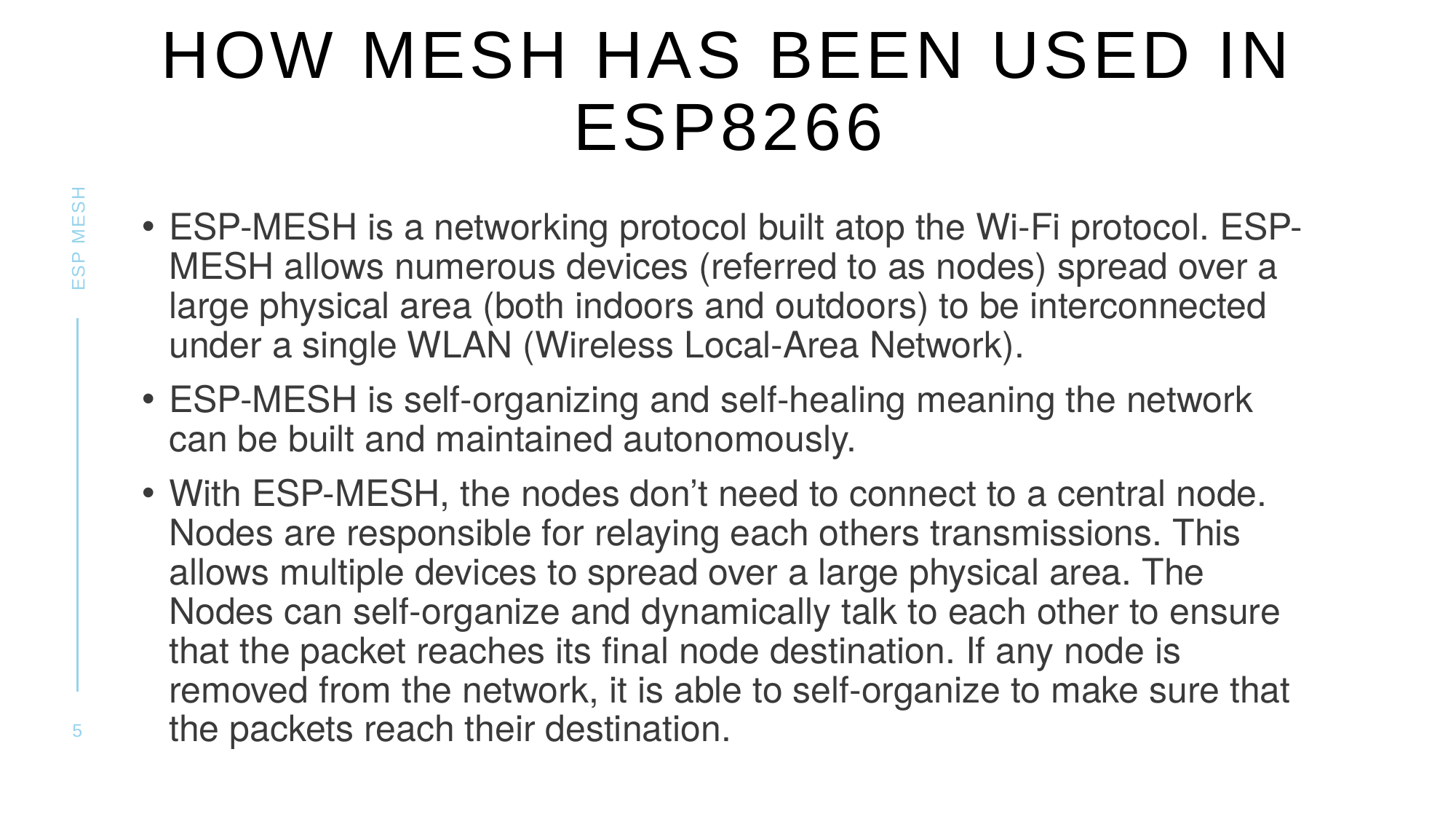

# How mesh has been used in ESP8266
Esp mesh
ESP-MESH is a networking protocol built atop the Wi-Fi protocol. ESP-MESH allows numerous devices (referred to as nodes) spread over a large physical area (both indoors and outdoors) to be interconnected under a single WLAN (Wireless Local-Area Network).
ESP-MESH is self-organizing and self-healing meaning the network can be built and maintained autonomously.
With ESP-MESH, the nodes don’t need to connect to a central node. Nodes are responsible for relaying each others transmissions. This allows multiple devices to spread over a large physical area. The Nodes can self-organize and dynamically talk to each other to ensure that the packet reaches its final node destination. If any node is removed from the network, it is able to self-organize to make sure that the packets reach their destination.
5